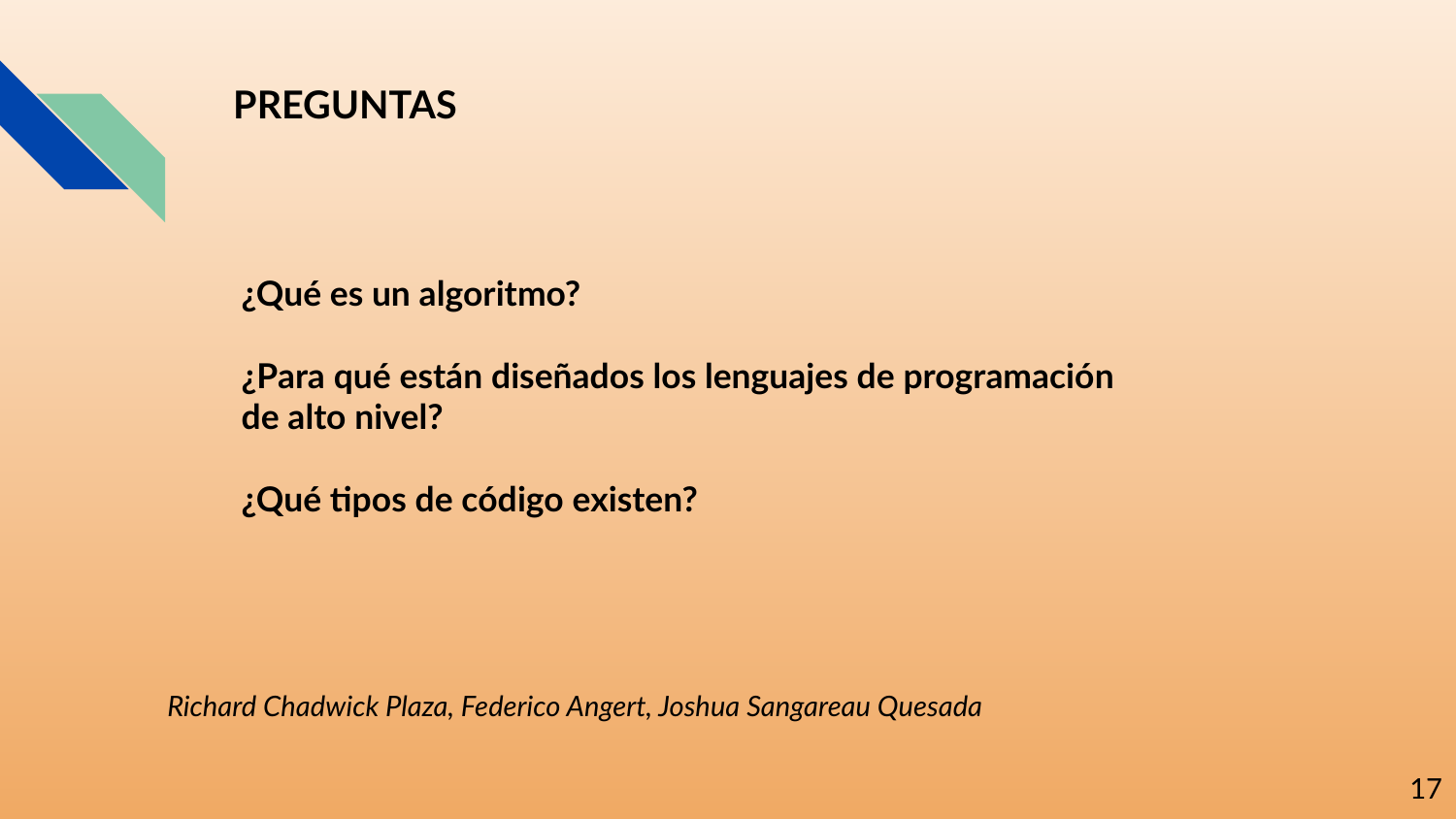

PREGUNTAS

¿Qué es un algoritmo?

¿Para qué están diseñados los lenguajes de programación de alto nivel?

¿Qué tipos de código existen?

Richard Chadwick Plaza, Federico Angert, Joshua Sangareau Quesada
17